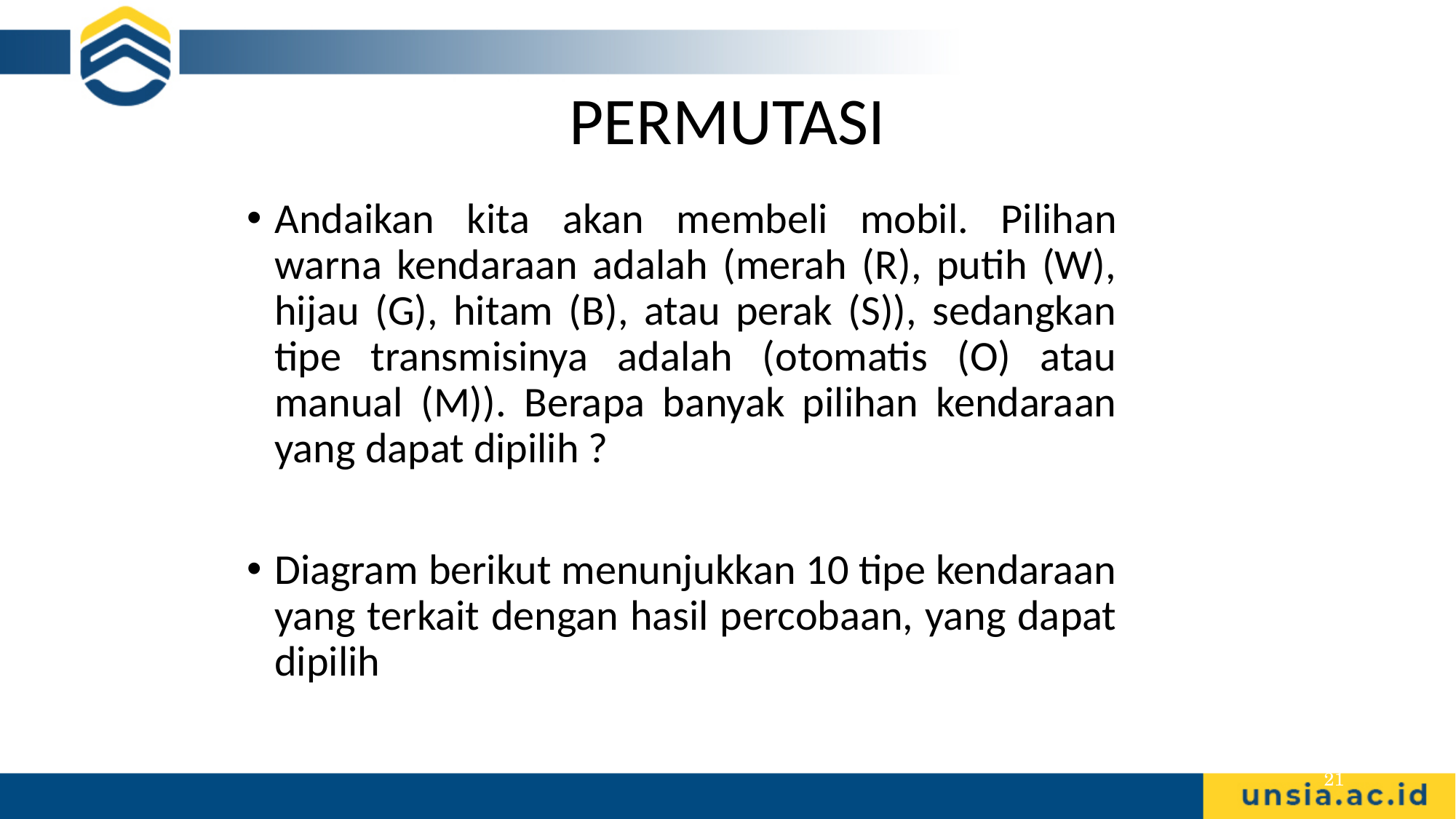

# PERMUTASI
Andaikan kita akan membeli mobil. Pilihan warna kendaraan adalah (merah (R), putih (W), hijau (G), hitam (B), atau perak (S)), sedangkan tipe transmisinya adalah (otomatis (O) atau manual (M)). Berapa banyak pilihan kendaraan yang dapat dipilih ?

Diagram berikut menunjukkan 10 tipe kendaraan yang terkait dengan hasil percobaan, yang dapat dipilih
21